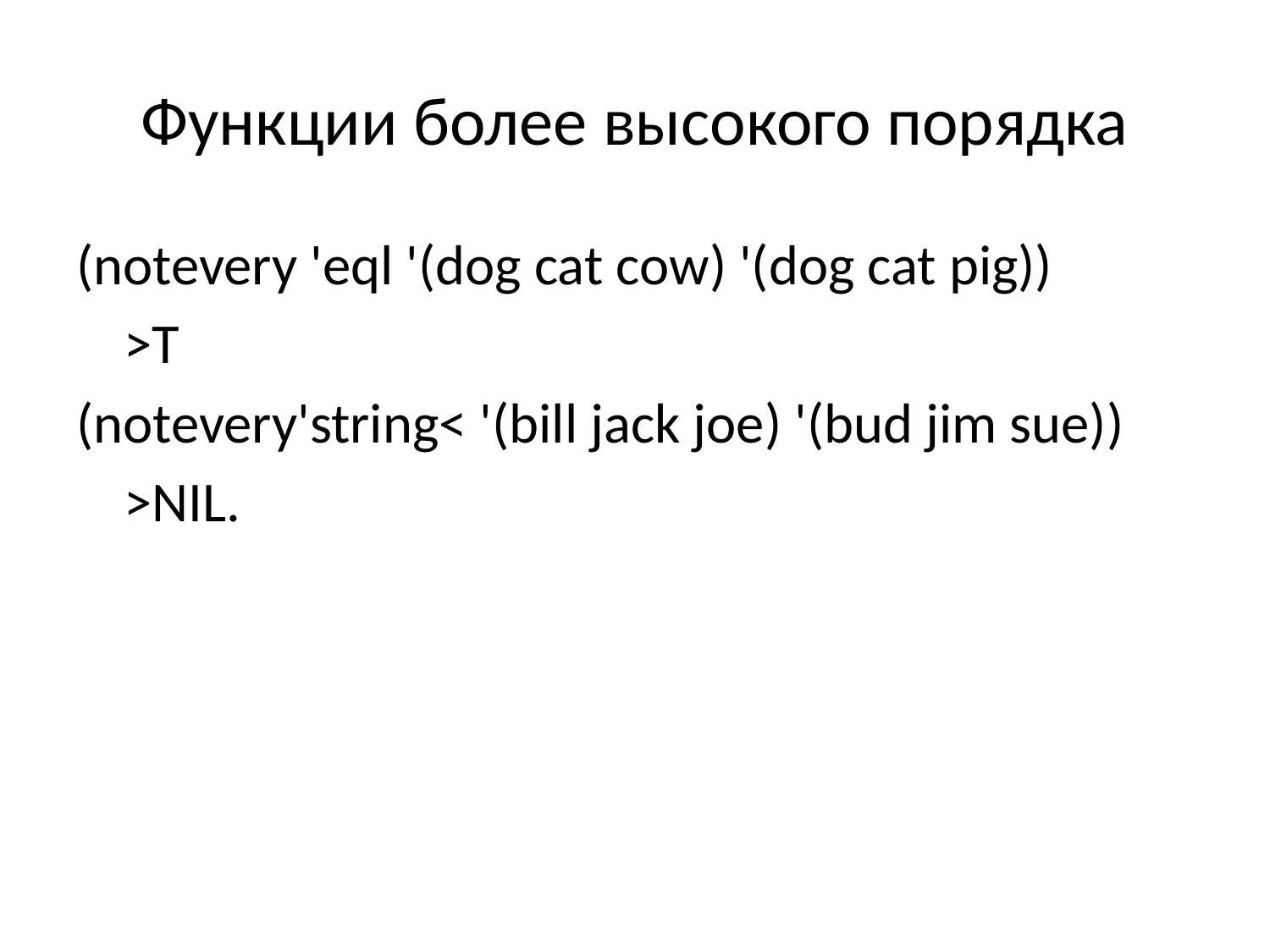

# Функции более высокого порядка
(notevery 'eql '(dog cat cow) '(dog cat pig))
	>T
(notevery'string< '(bill jack joe) '(bud jim sue))
	>NIL.